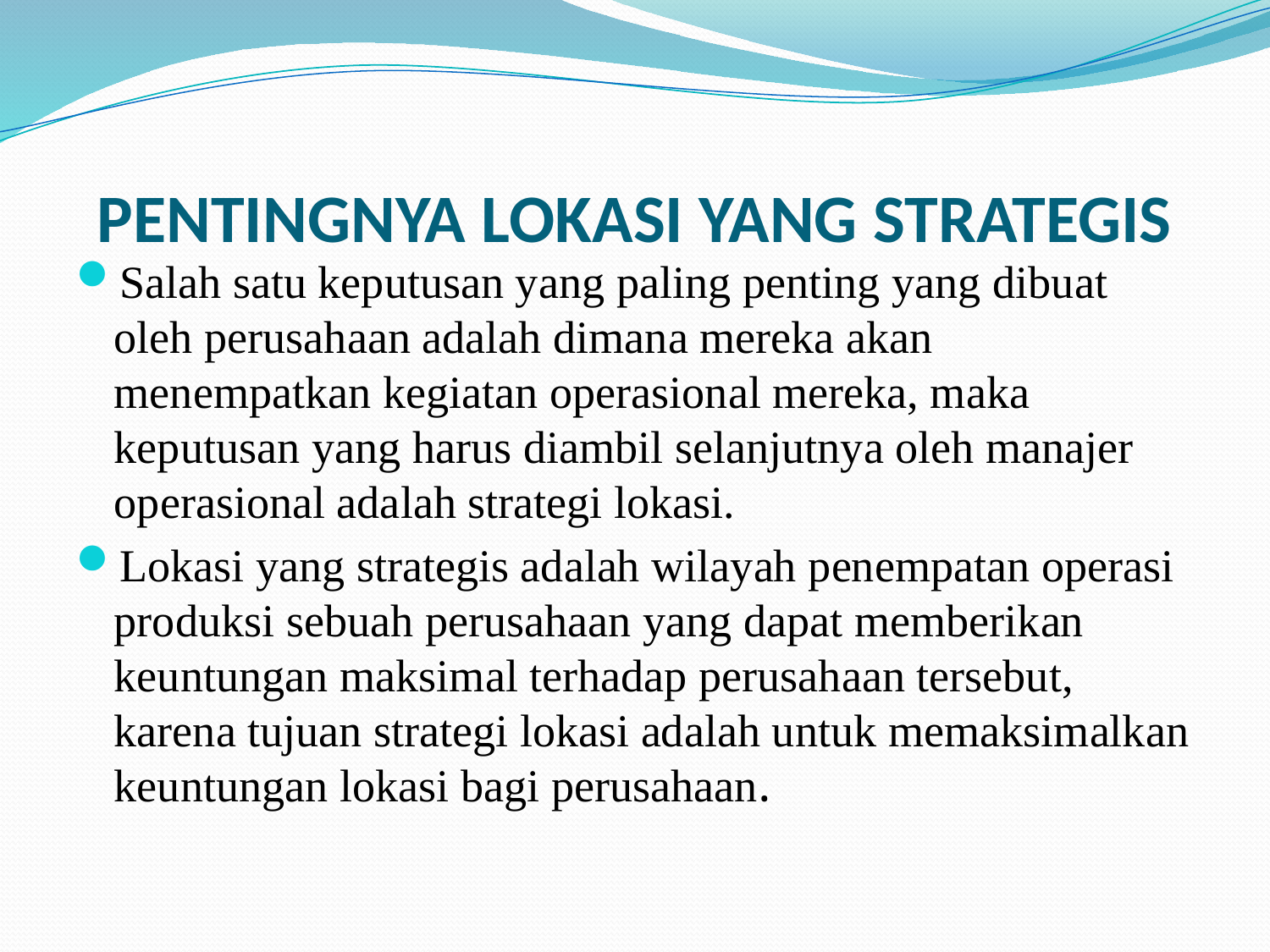

# PENTINGNYA LOKASI YANG STRATEGIS
Salah satu keputusan yang paling penting yang dibuat oleh perusahaan adalah dimana mereka akan menempatkan kegiatan operasional mereka, maka keputusan yang harus diambil selanjutnya oleh manajer operasional adalah strategi lokasi.
Lokasi yang strategis adalah wilayah penempatan operasi produksi sebuah perusahaan yang dapat memberikan keuntungan maksimal terhadap perusahaan tersebut, karena tujuan strategi lokasi adalah untuk memaksimalkan keuntungan lokasi bagi perusahaan.